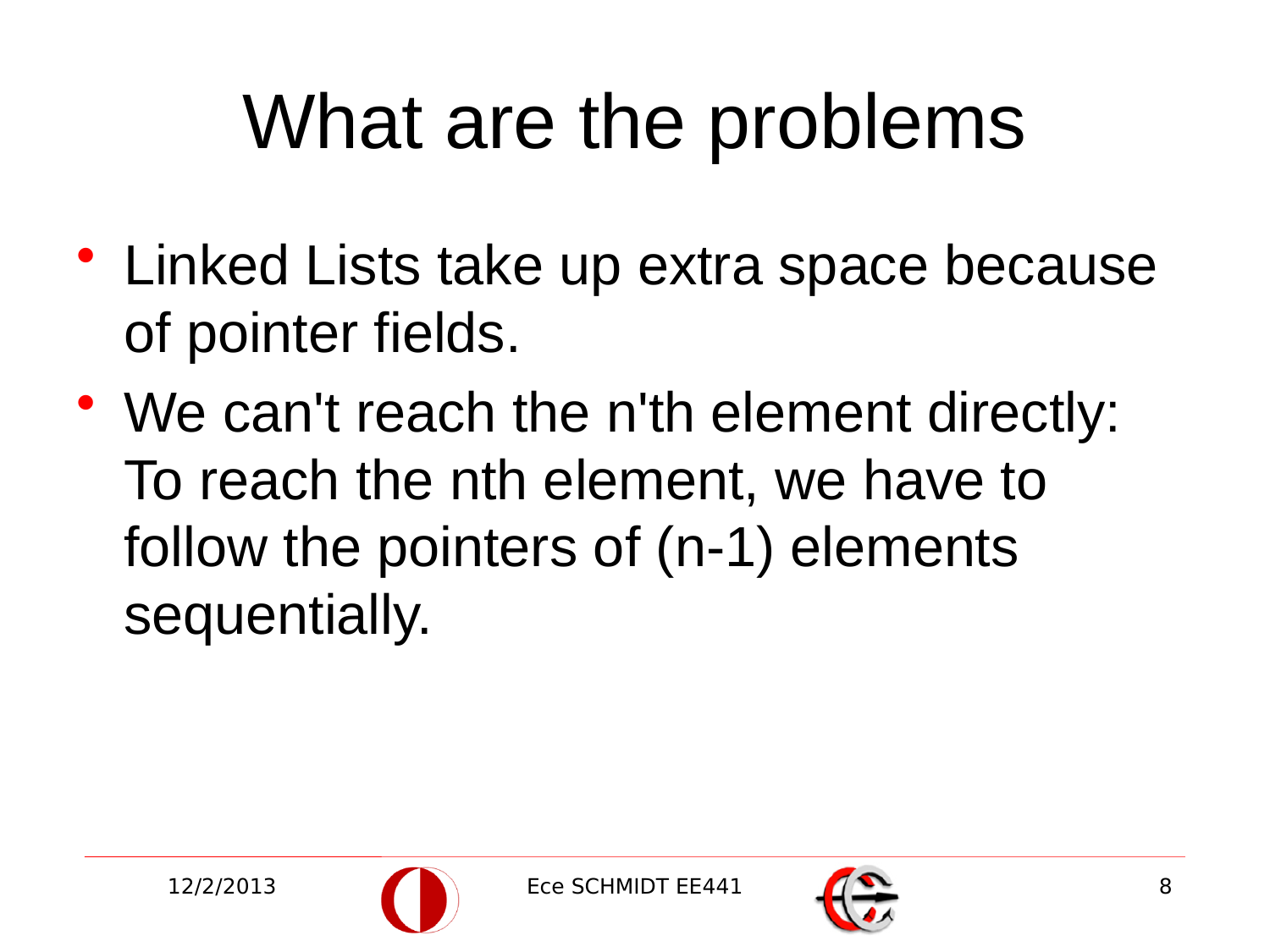

# What are the problems
Linked Lists take up extra space because of pointer fields.
We can't reach the n'th element directly: To reach the nth element, we have to follow the pointers of (n-1) elements sequentially.

12/2/2013
Ece SCHMIDT EE441
8